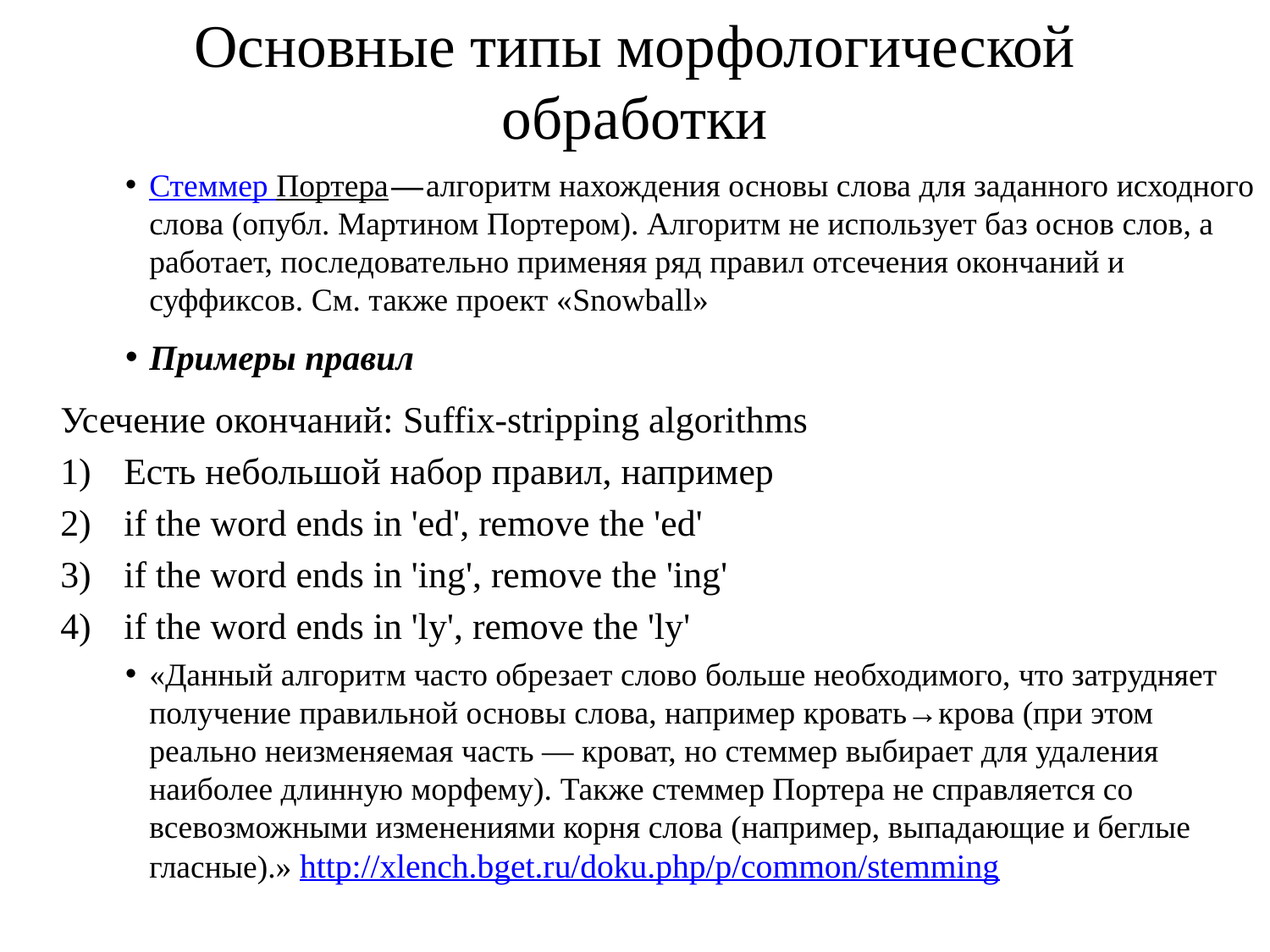

# Основные типы морфологической обработки
Стеммер Портера — алгоритм нахождения основы слова для заданного исходного слова (опубл. Мартином Портером). Алгоритм не использует баз основ слов, а работает, последовательно применяя ряд правил отсечения окончаний и суффиксов. См. также проект «Snowball»
Примеры правил
Усечение окончаний: Suffix-stripping algorithms
Есть небольшой набор правил, например
if the word ends in 'ed', remove the 'ed'
if the word ends in 'ing', remove the 'ing'
if the word ends in 'ly', remove the 'ly'
«Данный алгоритм часто обрезает слово больше необходимого, что затрудняет получение правильной основы слова, например кровать→крова (при этом реально неизменяемая часть — кроват, но стеммер выбирает для удаления наиболее длинную морфему). Также стеммер Портера не справляется со всевозможными изменениями корня слова (например, выпадающие и беглые гласные).» http://xlench.bget.ru/doku.php/p/common/stemming